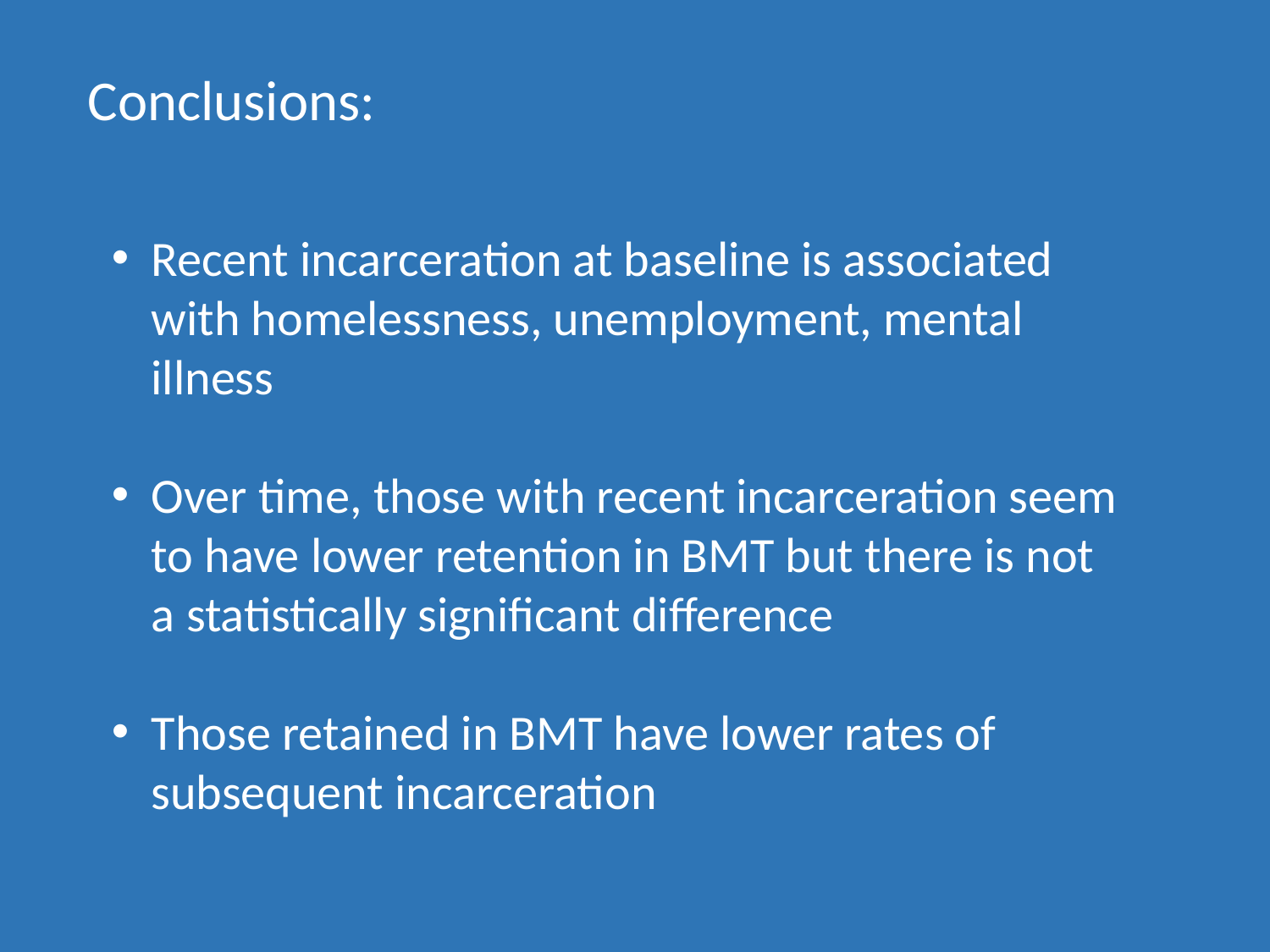

Conclusions:
Recent incarceration at baseline is associated with homelessness, unemployment, mental illness

Over time, those with recent incarceration seem to have lower retention in BMT but there is not a statistically significant difference

Those retained in BMT have lower rates of subsequent incarceration